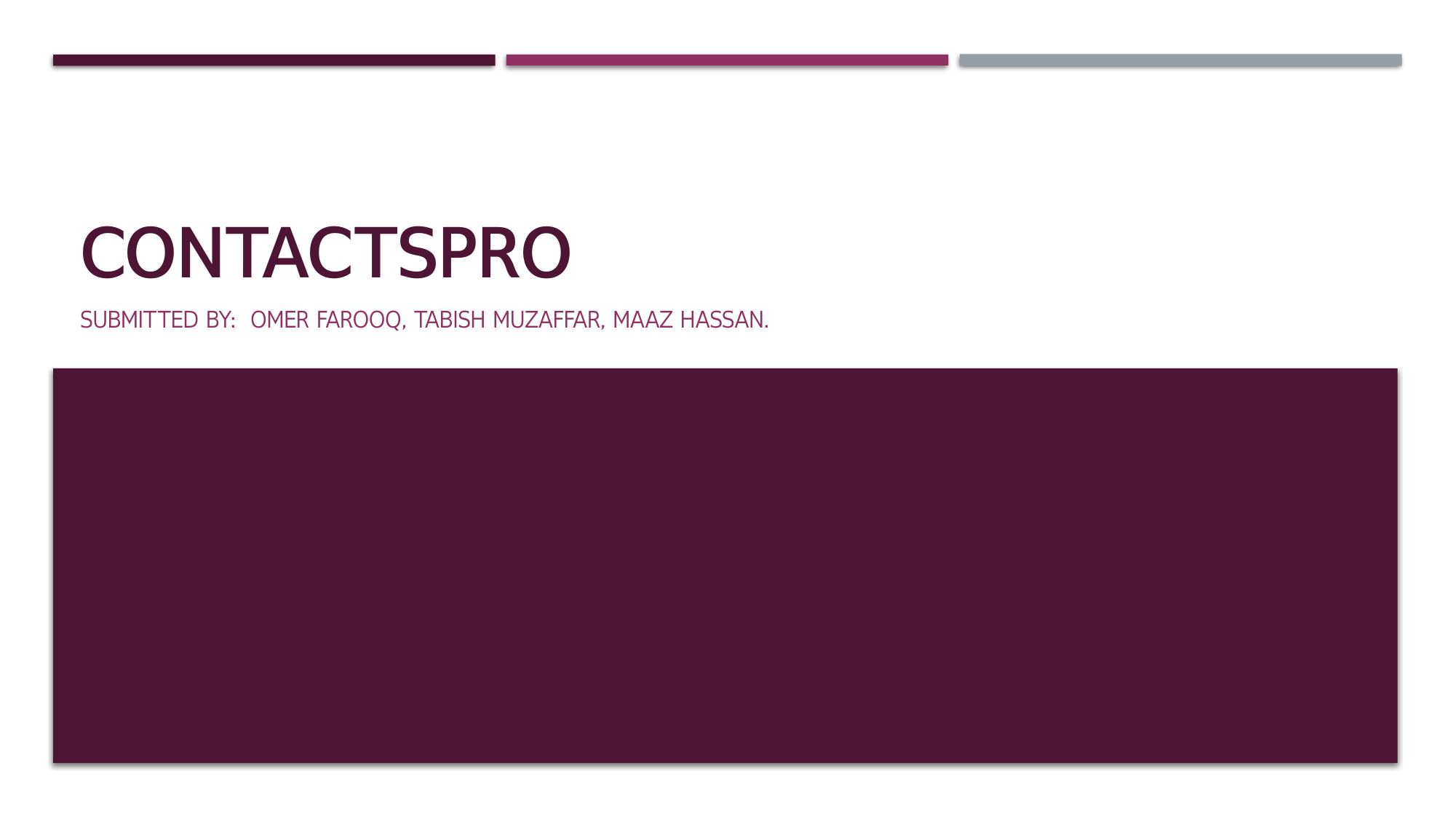

# CONTACTSPRO
Submitted by:  Omer Farooq, tabish Muzaffar, maaz Hassan.